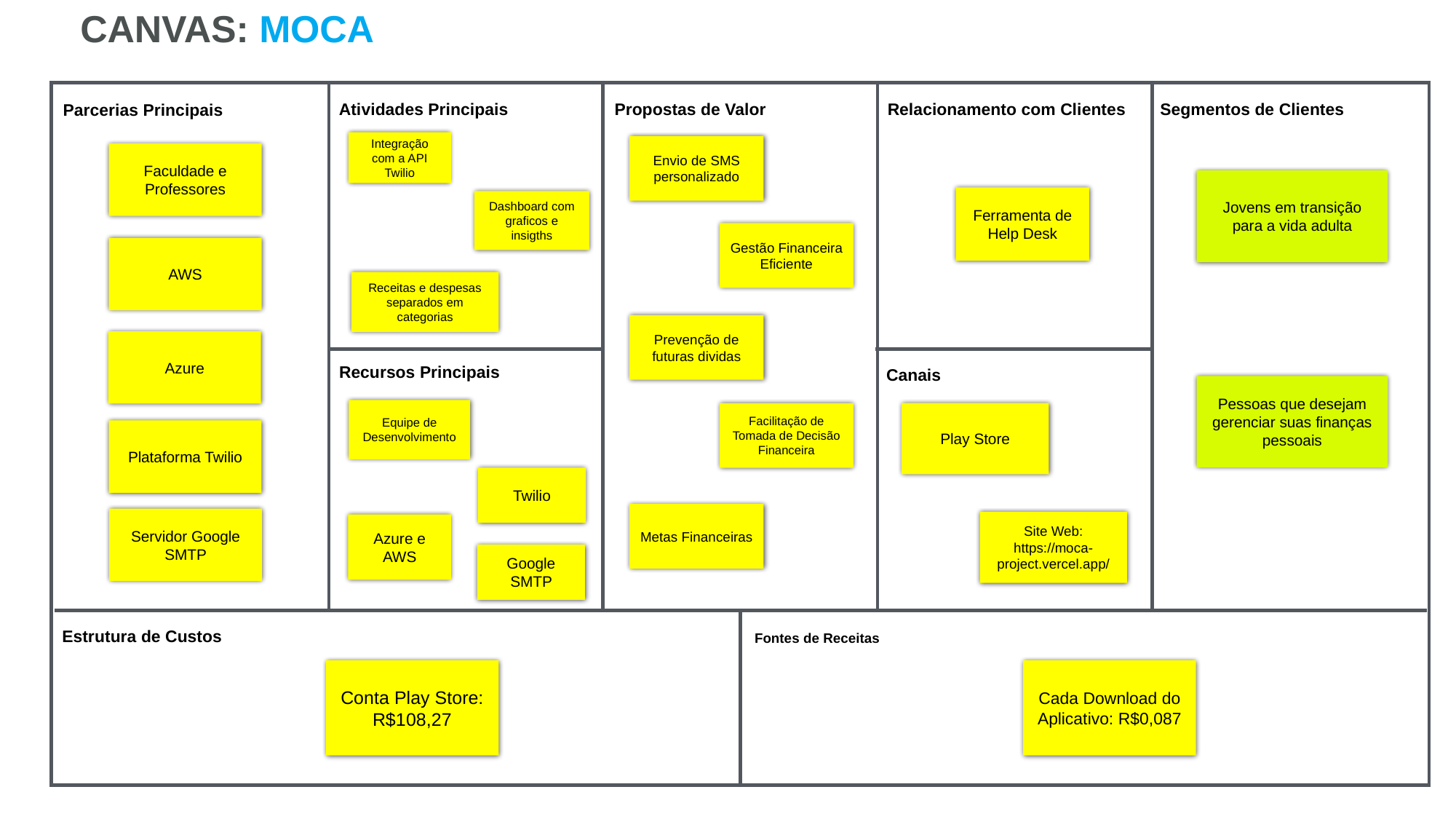

CANVAS: MOCA

Parcerias Principais
Atividades Principais
Propostas de Valor
Segmentos de Clientes
Relacionamento com Clientes
Recursos Principais
Canais
Fontes de Receitas
Estrutura de Custos
Integração com a API Twilio
Envio de SMS personalizado
Faculdade e Professores
Jovens em transição para a vida adulta
Ferramenta de Help Desk
Dashboard com graficos e insigths
Gestão Financeira Eficiente
AWS
Receitas e despesas separados em categorias
Prevenção de futuras dividas
Azure
Pessoas que desejam gerenciar suas finanças pessoais
Equipe de Desenvolvimento
Play Store
Facilitação de Tomada de Decisão Financeira
Plataforma Twilio
Twilio
Metas Financeiras
Servidor Google SMTP
Site Web:
https://moca-project.vercel.app/
Azure e AWS
Google SMTP
Conta Play Store: R$108,27
Cada Download do Aplicativo: R$0,087